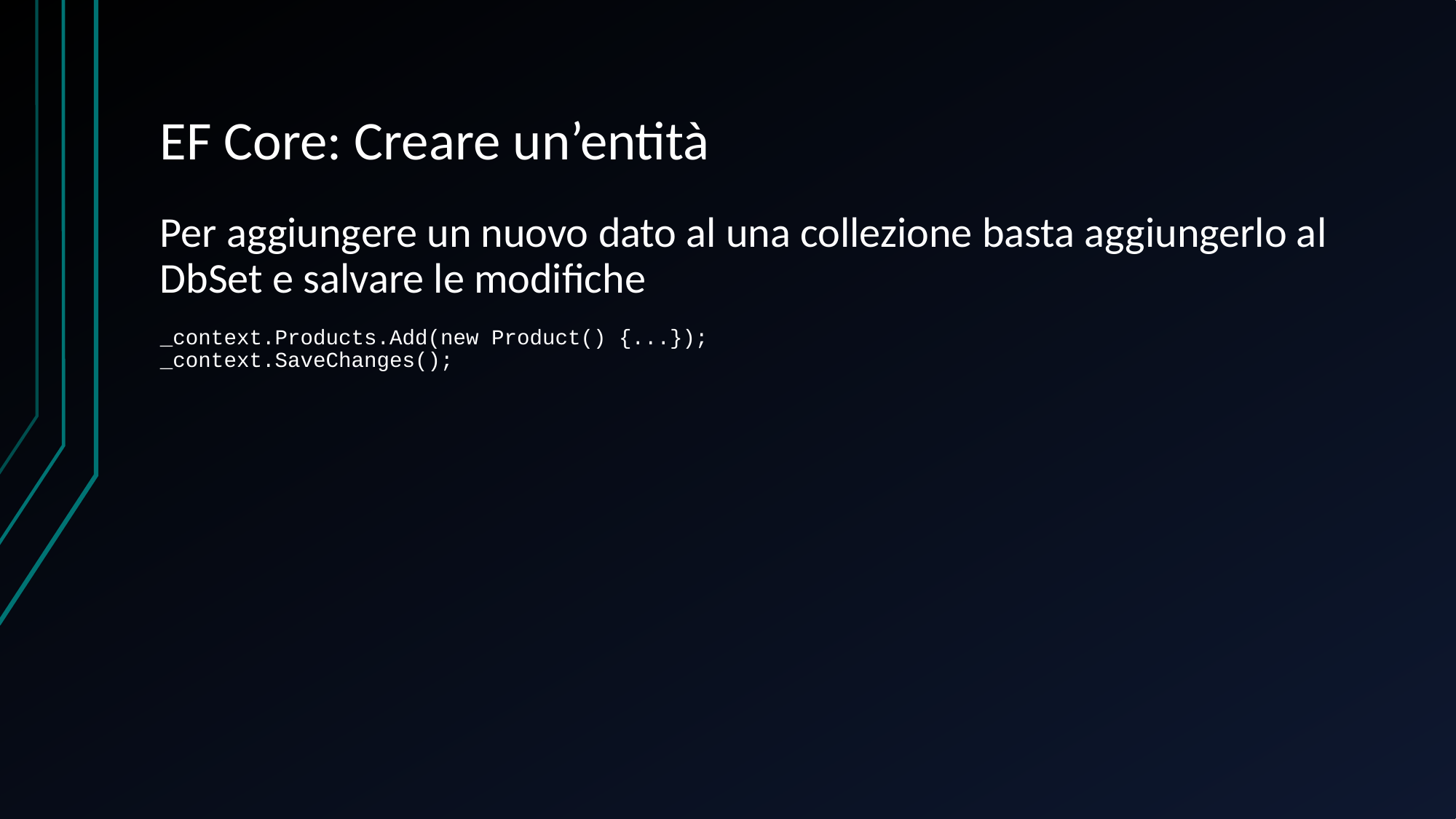

# EF Core: Creare un’entità
Per aggiungere un nuovo dato al una collezione basta aggiungerlo al DbSet e salvare le modifiche
_context.Products.Add(new Product() {...});
_context.SaveChanges();